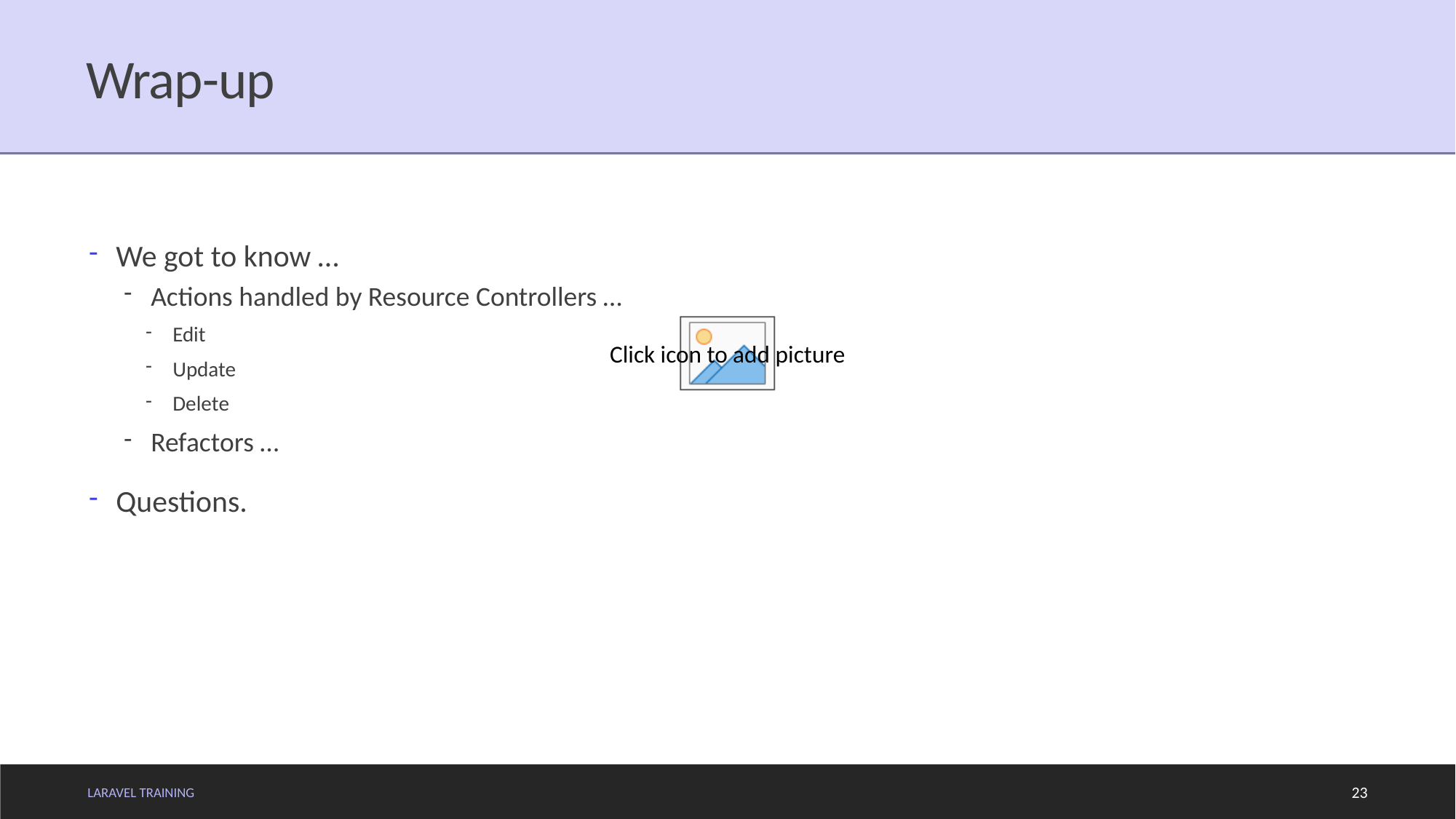

# Wrap-up

We got to know …
Actions handled by Resource Controllers …
Edit
Update
Delete
Refactors …
Questions.

LARAVEL TRAINING
23